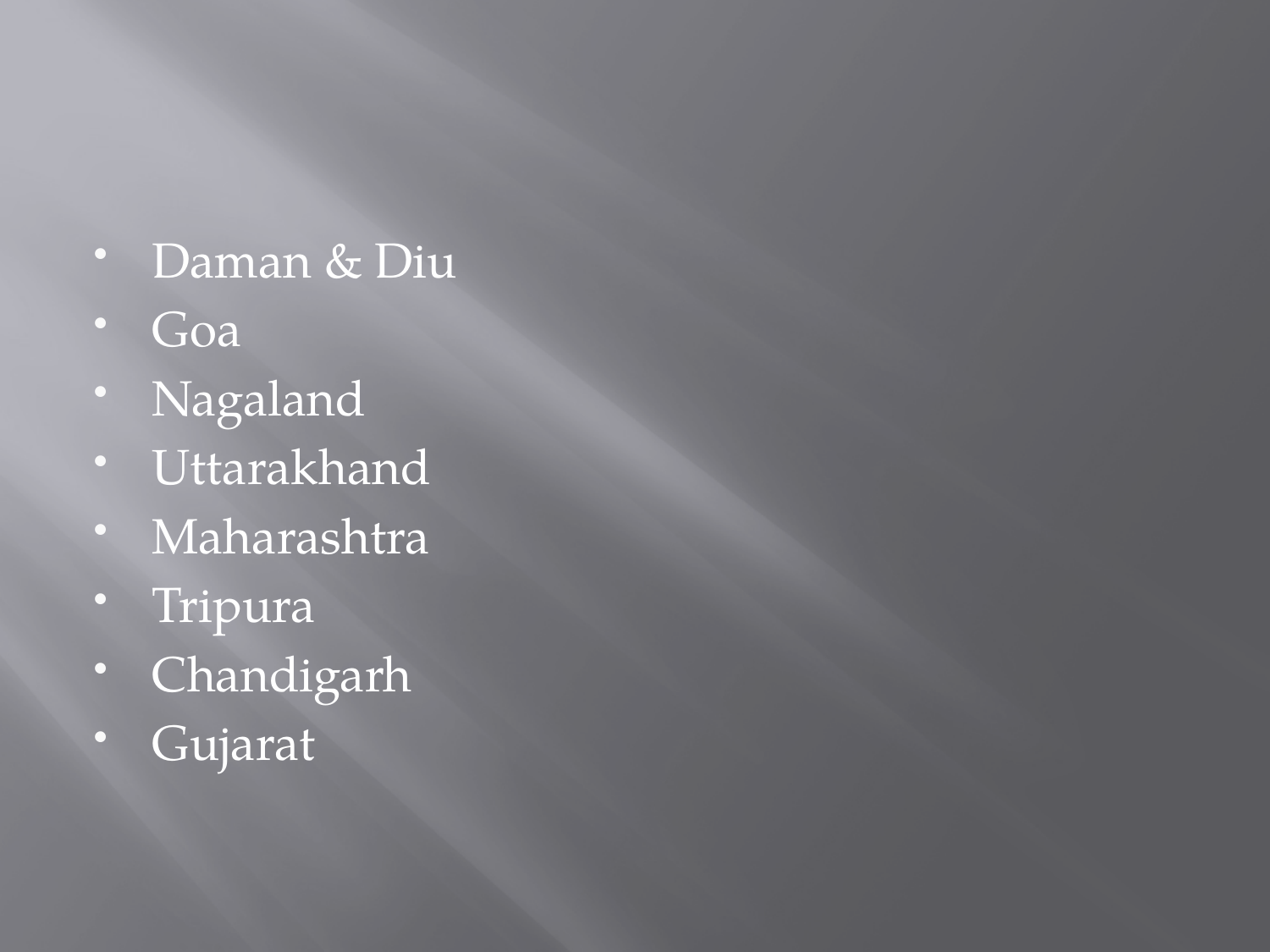

#
Daman & Diu
Goa
Nagaland
Uttarakhand
Maharashtra
Tripura
Chandigarh
Gujarat